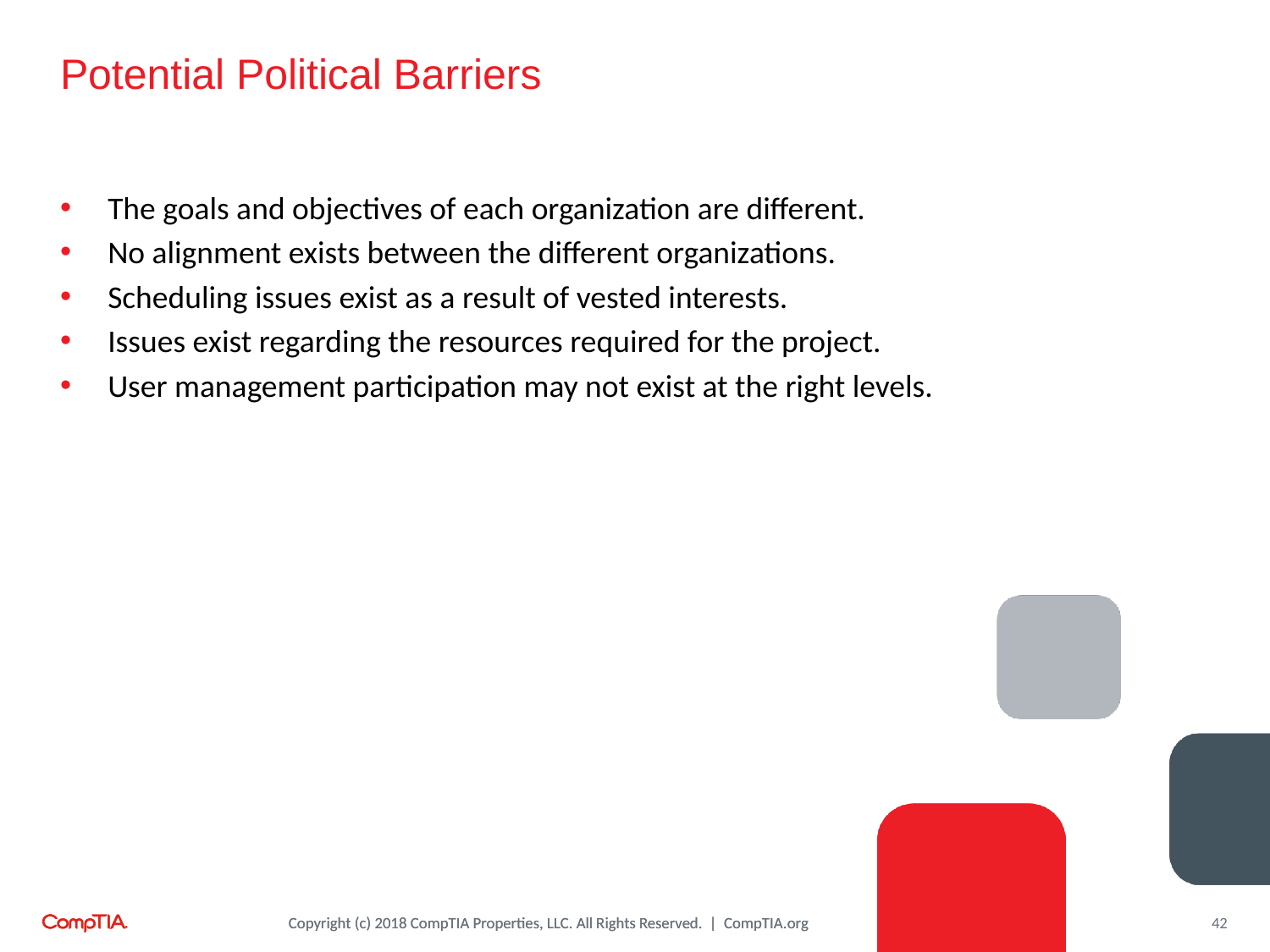

# Potential Political Barriers
The goals and objectives of each organization are different.
No alignment exists between the different organizations.
Scheduling issues exist as a result of vested interests.
Issues exist regarding the resources required for the project.
User management participation may not exist at the right levels.
42